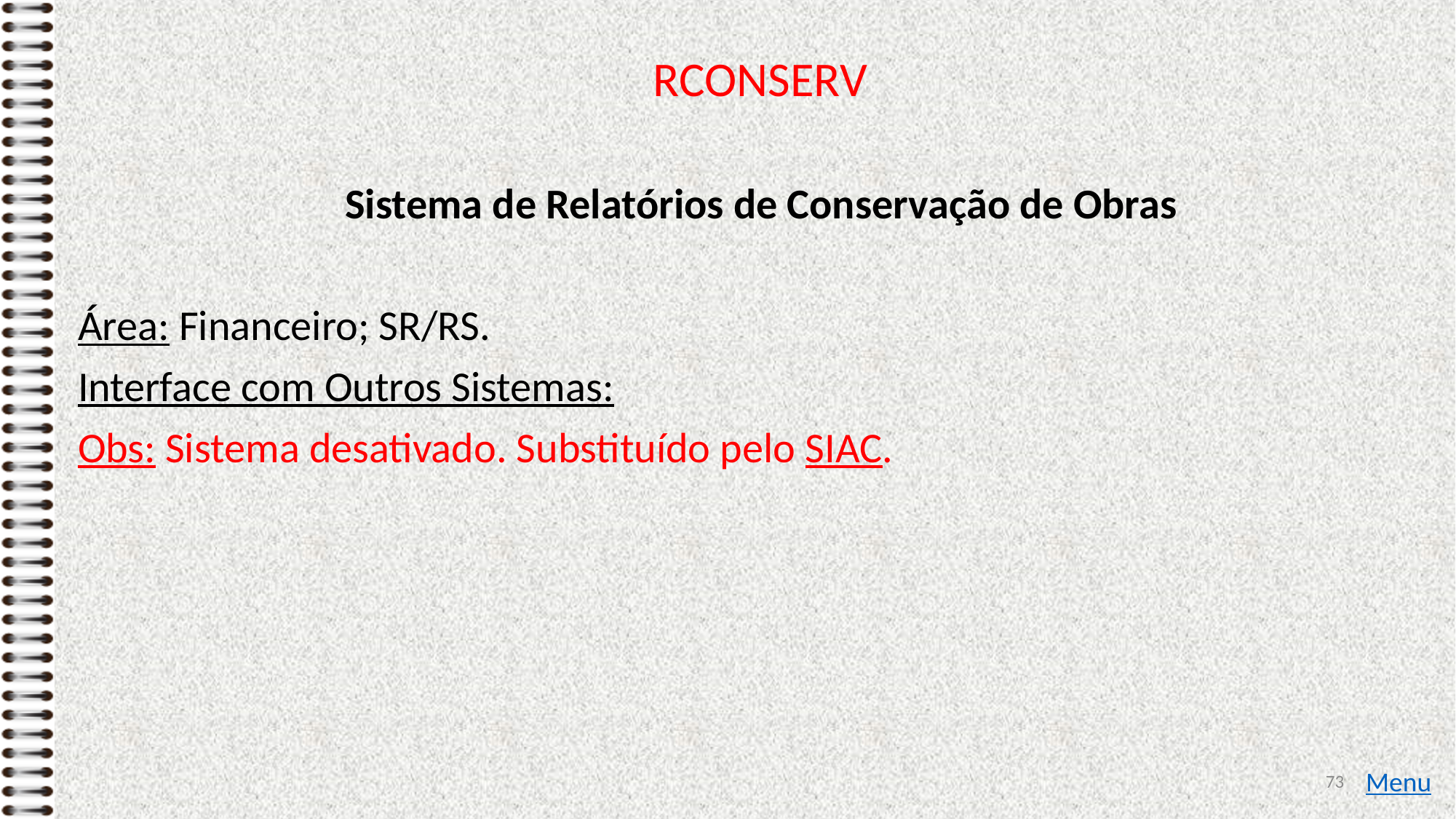

# RCONSERV

Sistema de Relatórios de Conservação de Obras

Área: Financeiro; SR/RS.
Interface com Outros Sistemas:
Obs: Sistema desativado. Substituído pelo SIAC.
73
Menu